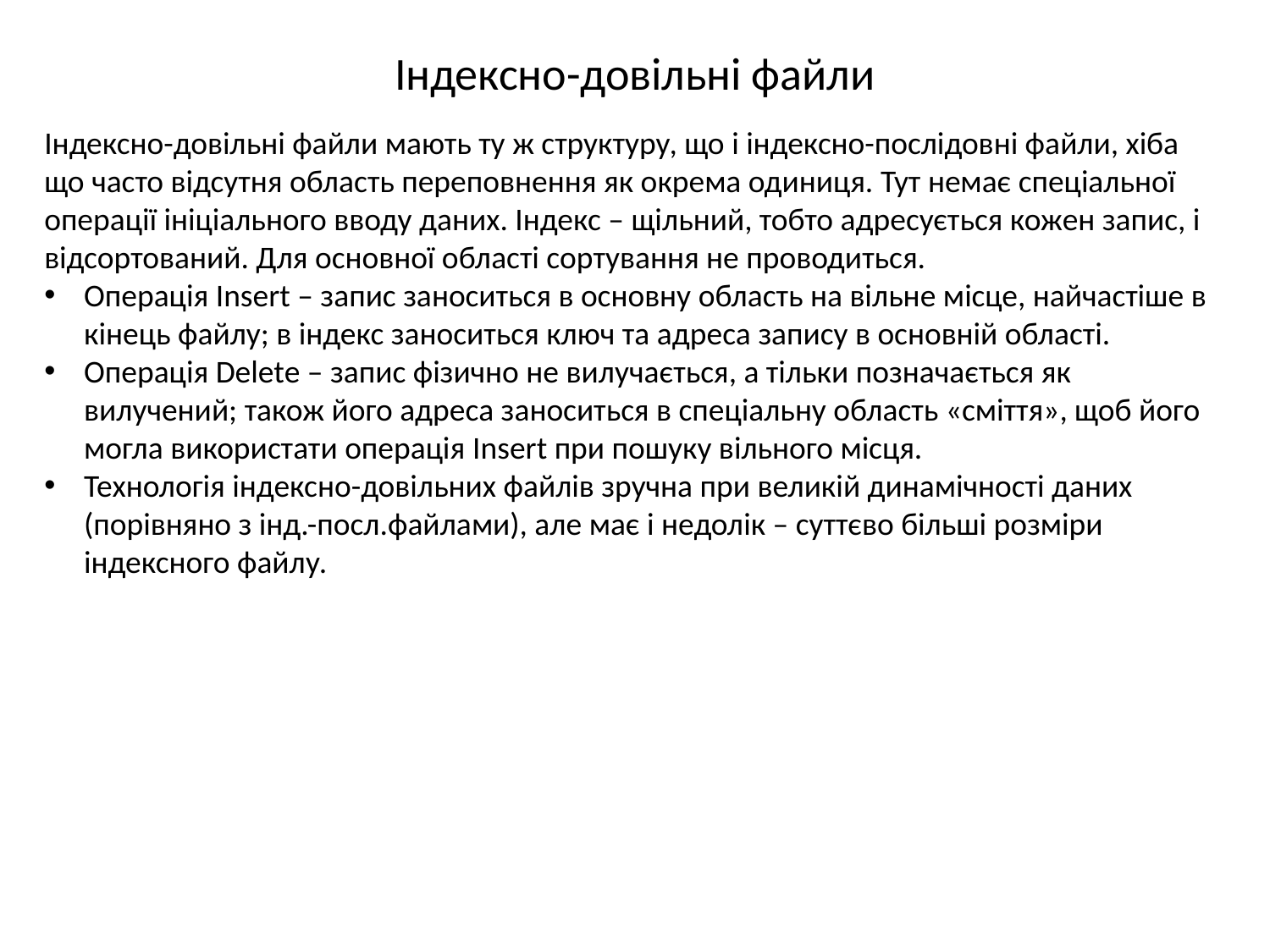

# Індексно-довільні файли
Індексно-довільні файли мають ту ж структуру, що і індексно-послідовні файли, хіба що часто відсутня область переповнення як окрема одиниця. Тут немає спеціальної операції ініціального вводу даних. Індекс – щільний, тобто адресується кожен запис, і відсортований. Для основної області сортування не проводиться.
Операція Insert – запис заноситься в основну область на вільне місце, найчастіше в кінець файлу; в індекс заноситься ключ та адреса запису в основній області.
Операція Delete – запис фізично не вилучається, а тільки позначається як вилучений; також його адреса заноситься в спеціальну область «сміття», щоб його могла використати операція Insert при пошуку вільного місця.
Технологія індексно-довільних файлів зручна при великій динамічності даних (порівняно з інд.-посл.файлами), але має і недолік – суттєво більші розміри індексного файлу.